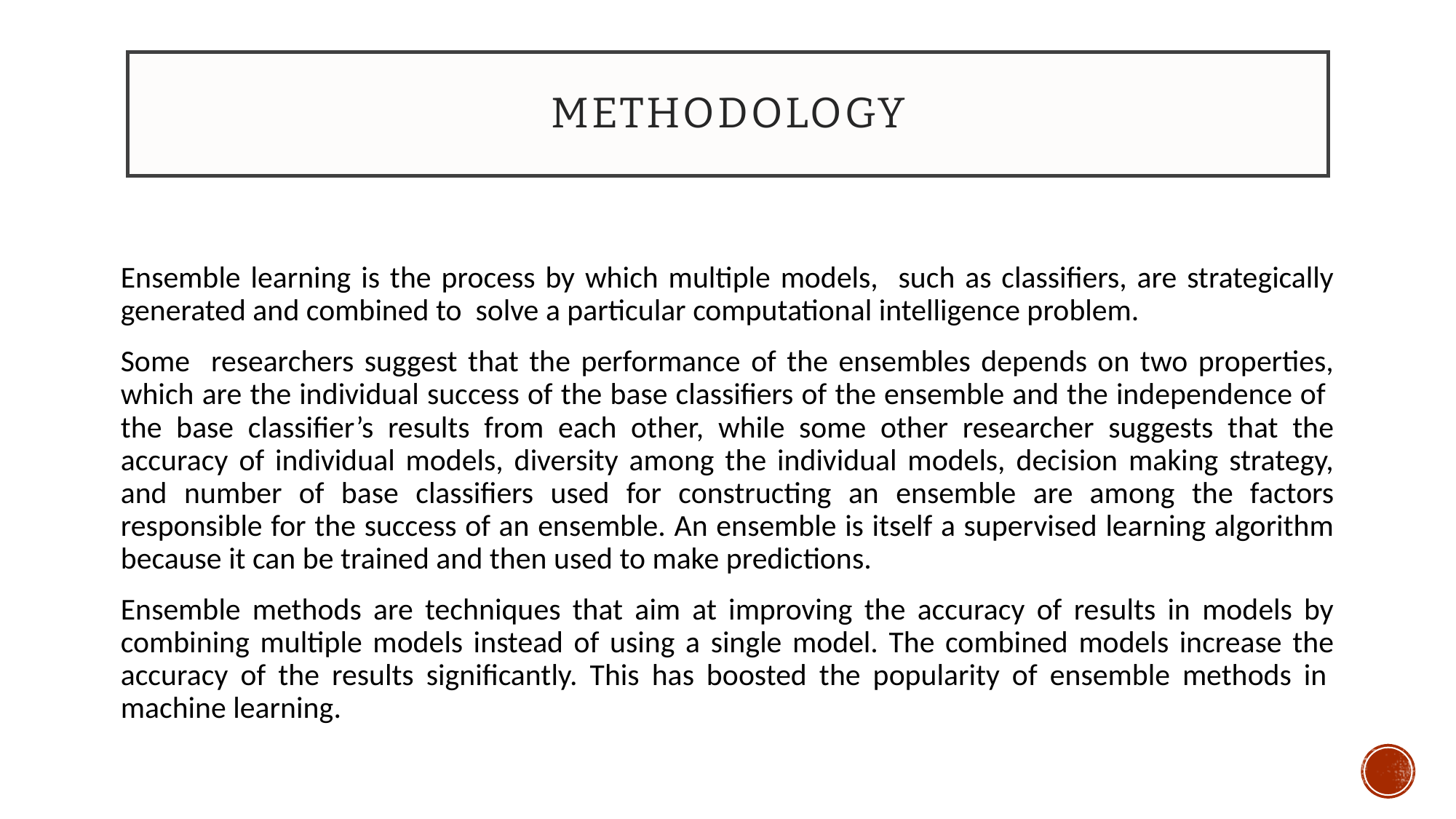

Methodology
# METHODOLOGY:   The ensemble learning
Ensemble learning is the process by which multiple models,  such as classifiers, are strategically generated and combined to  solve a particular computational intelligence problem.
Some  researchers suggest that the performance of the ensembles depends on two properties, which are the individual success of the base classifiers of the ensemble and the independence of  the base classifier’s results from each other, while some other researcher suggests that the accuracy of individual models, diversity among the individual models, decision making strategy, and number of base classifiers used for constructing an ensemble are among the factors responsible for the success of an ensemble. An ensemble is itself a supervised learning algorithm because it can be trained and then used to make predictions.
Ensemble methods are techniques that aim at improving the accuracy of results in models by combining multiple models instead of using a single model. The combined models increase the accuracy of the results significantly. This has boosted the popularity of ensemble methods in machine learning.